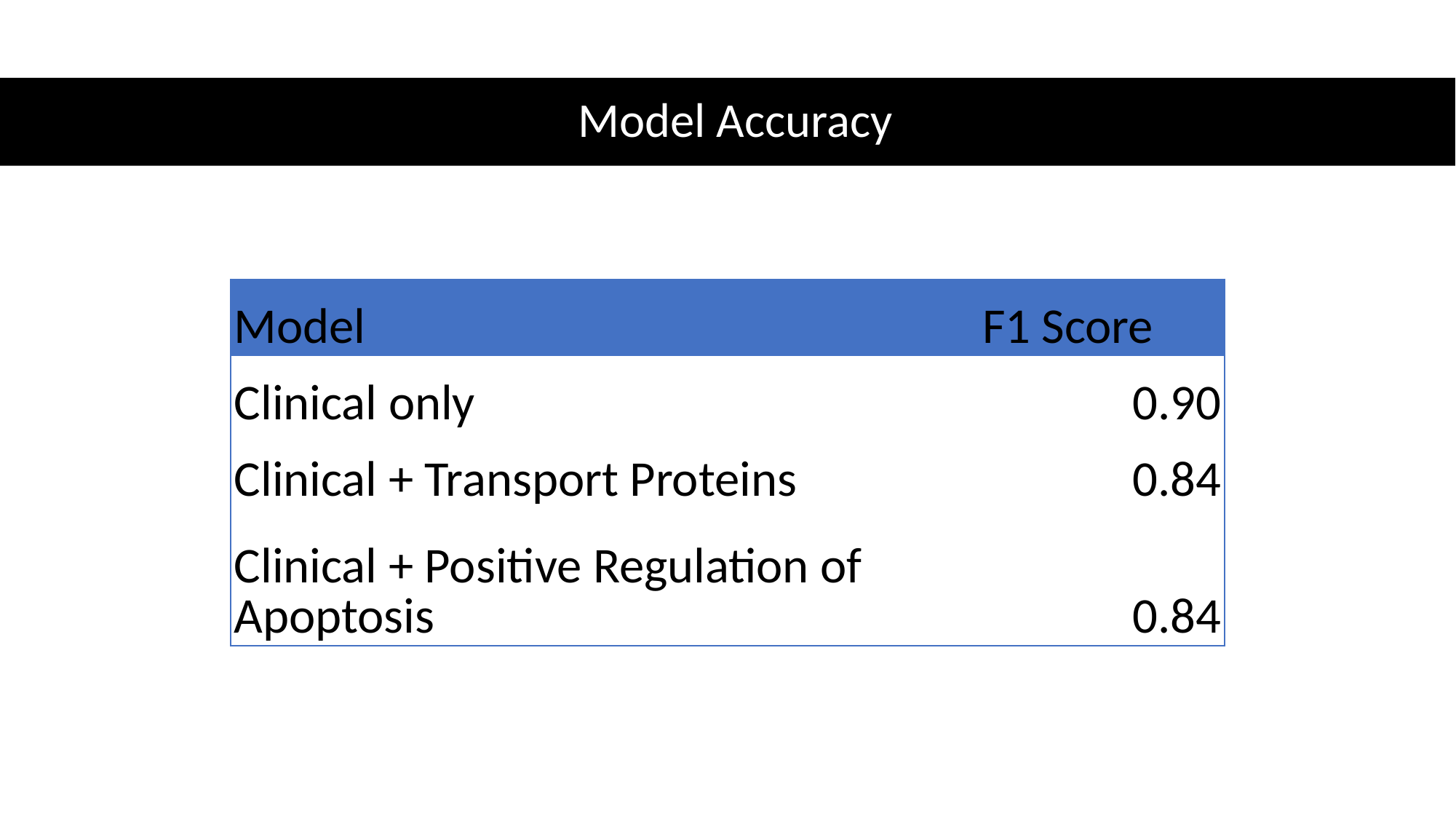

# Model Accuracy

| Model | F1 Score |
| --- | --- |
| Clinical only | 0.90 |
| Clinical + Transport Proteins | 0.84 |
| Clinical + Positive Regulation of Apoptosis | 0.84 |